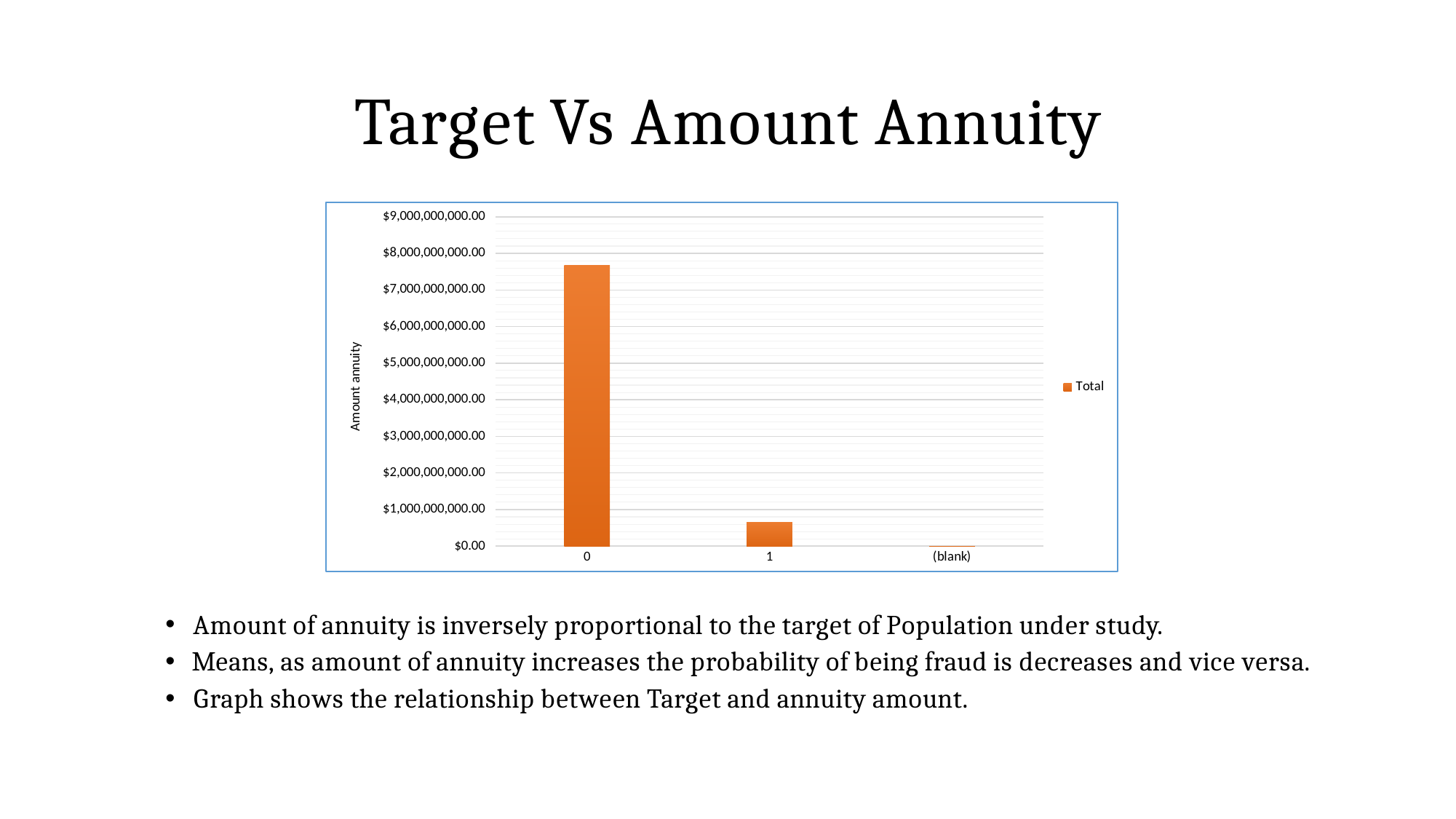

# Target Vs Amount Annuity

### Chart

| Category | Total |
|---|---|
| 0 | 7678513834.0 |
| 1 | 657415081.0 |
| (blank) | 0.0 |
Amount of annuity is inversely proportional to the target of Population under study.
Means, as amount of annuity increases the probability of being fraud is decreases and vice versa.
Graph shows the relationship between Target and annuity amount.